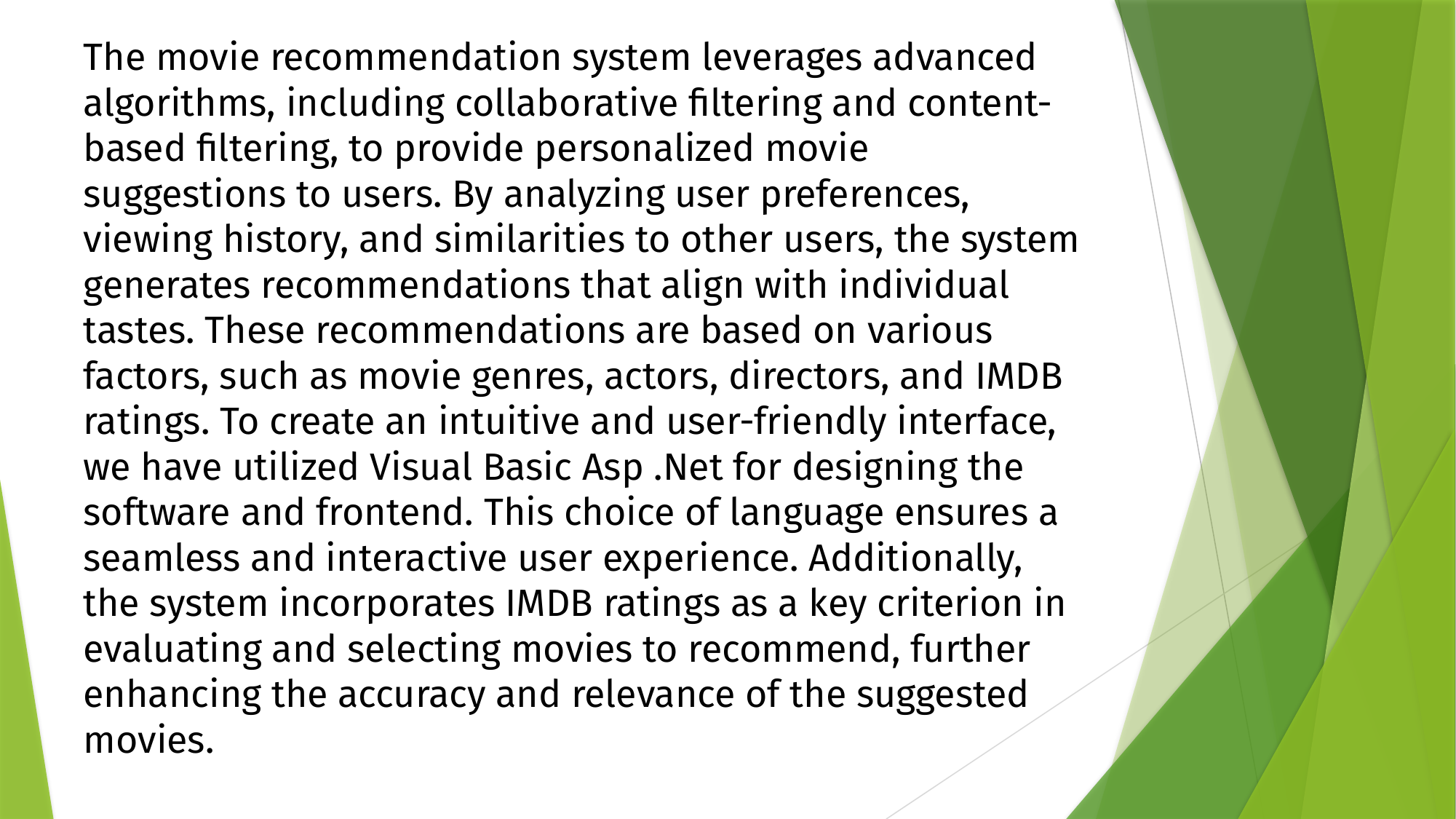

The movie recommendation system leverages advanced algorithms, including collaborative filtering and content-based filtering, to provide personalized movie suggestions to users. By analyzing user preferences, viewing history, and similarities to other users, the system generates recommendations that align with individual tastes. These recommendations are based on various factors, such as movie genres, actors, directors, and IMDB ratings. To create an intuitive and user-friendly interface, we have utilized Visual Basic Asp .Net for designing the software and frontend. This choice of language ensures a seamless and interactive user experience. Additionally, the system incorporates IMDB ratings as a key criterion in evaluating and selecting movies to recommend, further enhancing the accuracy and relevance of the suggested movies.